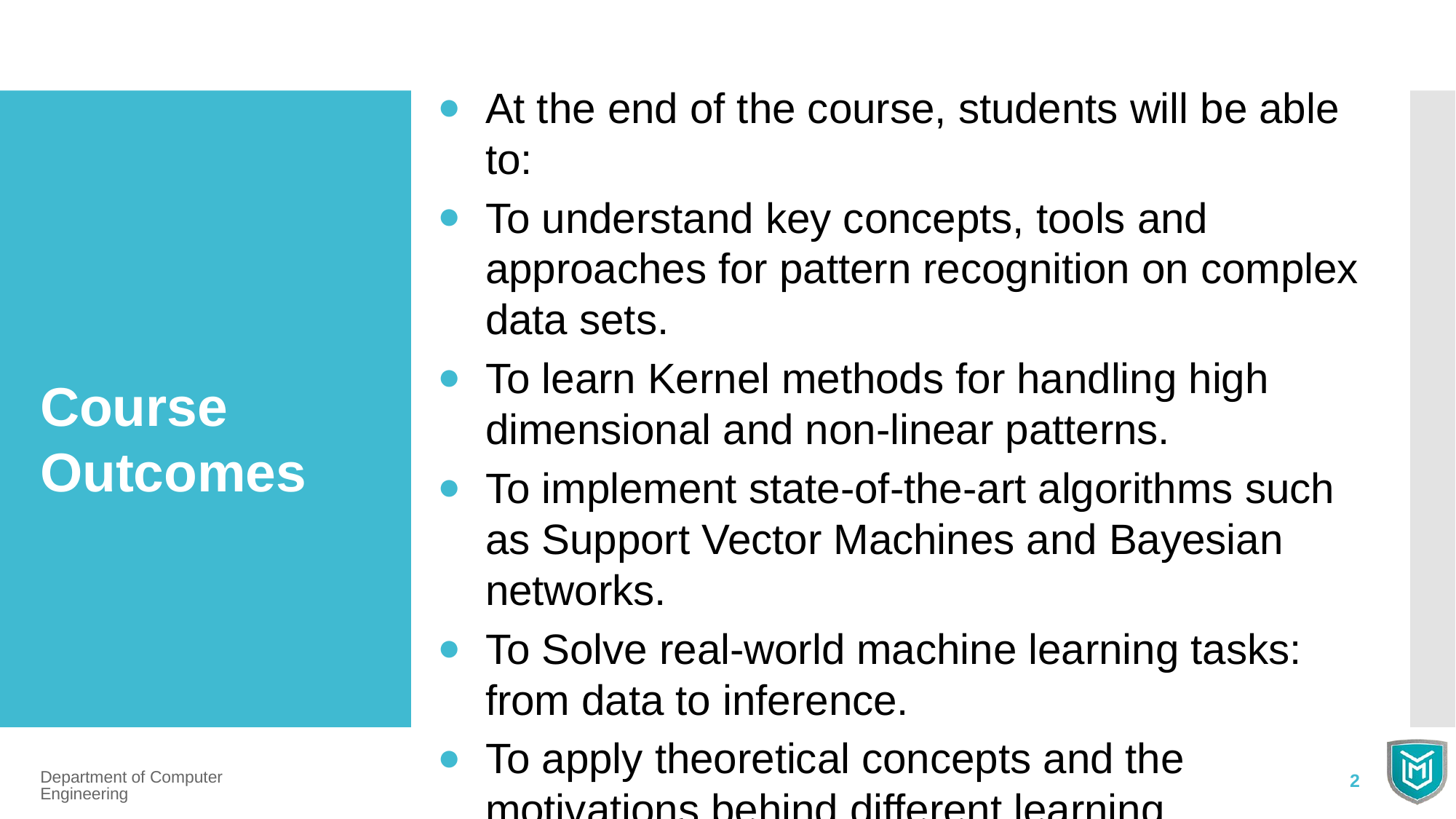

At the end of the course, students will be able to:
To understand key concepts, tools and approaches for pattern recognition on complex data sets.
To learn Kernel methods for handling high dimensional and non-linear patterns.
To implement state-of-the-art algorithms such as Support Vector Machines and Bayesian networks.
To Solve real-world machine learning tasks: from data to inference.
To apply theoretical concepts and the motivations behind different learning frameworks.
Course Outcomes
Department of Computer Engineering
2